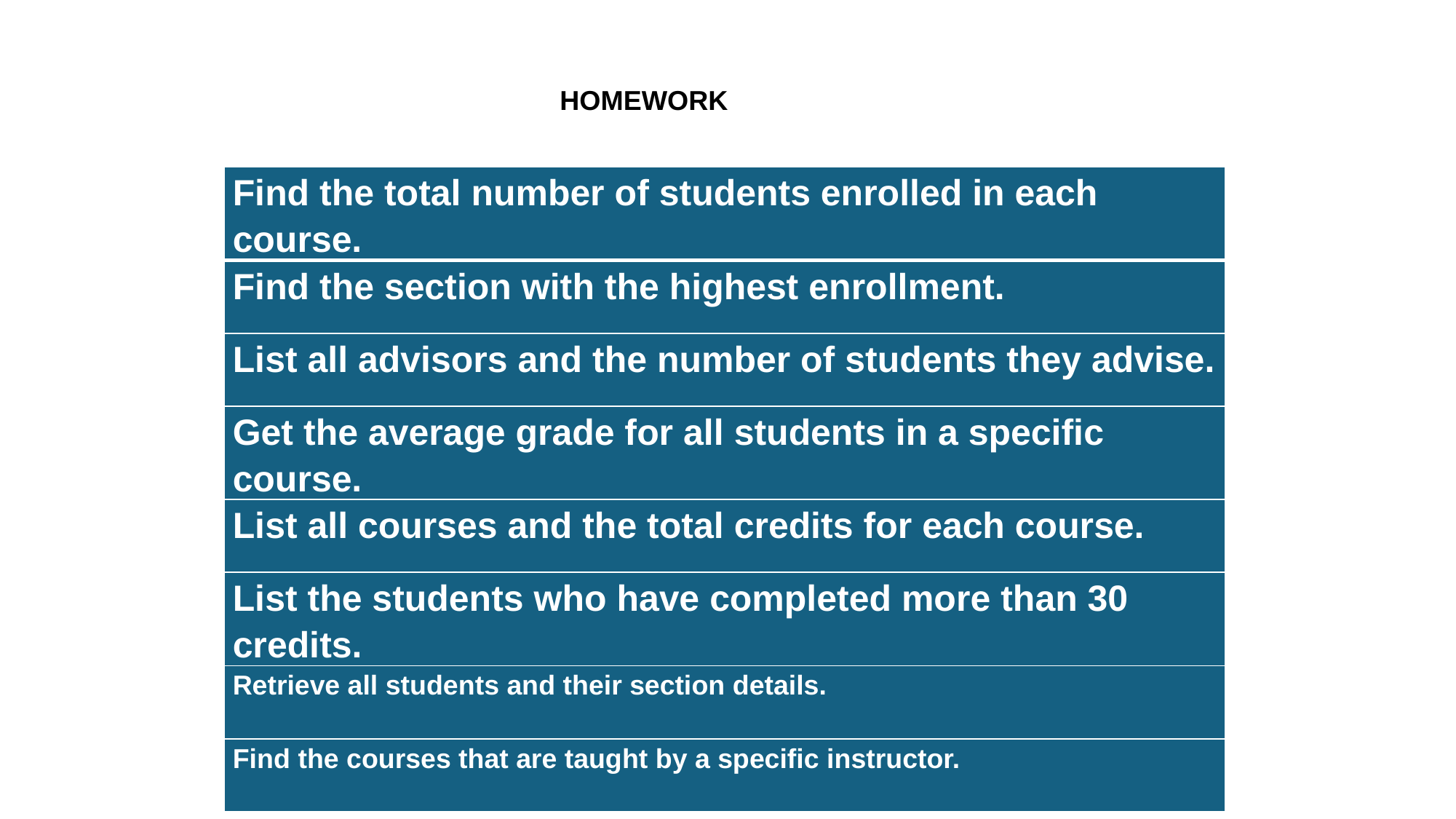

HOMEWORK
| Find the total number of students enrolled in each course. |
| --- |
| Find the section with the highest enrollment. |
| List all advisors and the number of students they advise. |
| Get the average grade for all students in a specific course. |
| List all courses and the total credits for each course. |
| List the students who have completed more than 30 credits. |
| Retrieve all students and their section details. |
| Find the courses that are taught by a specific instructor. |